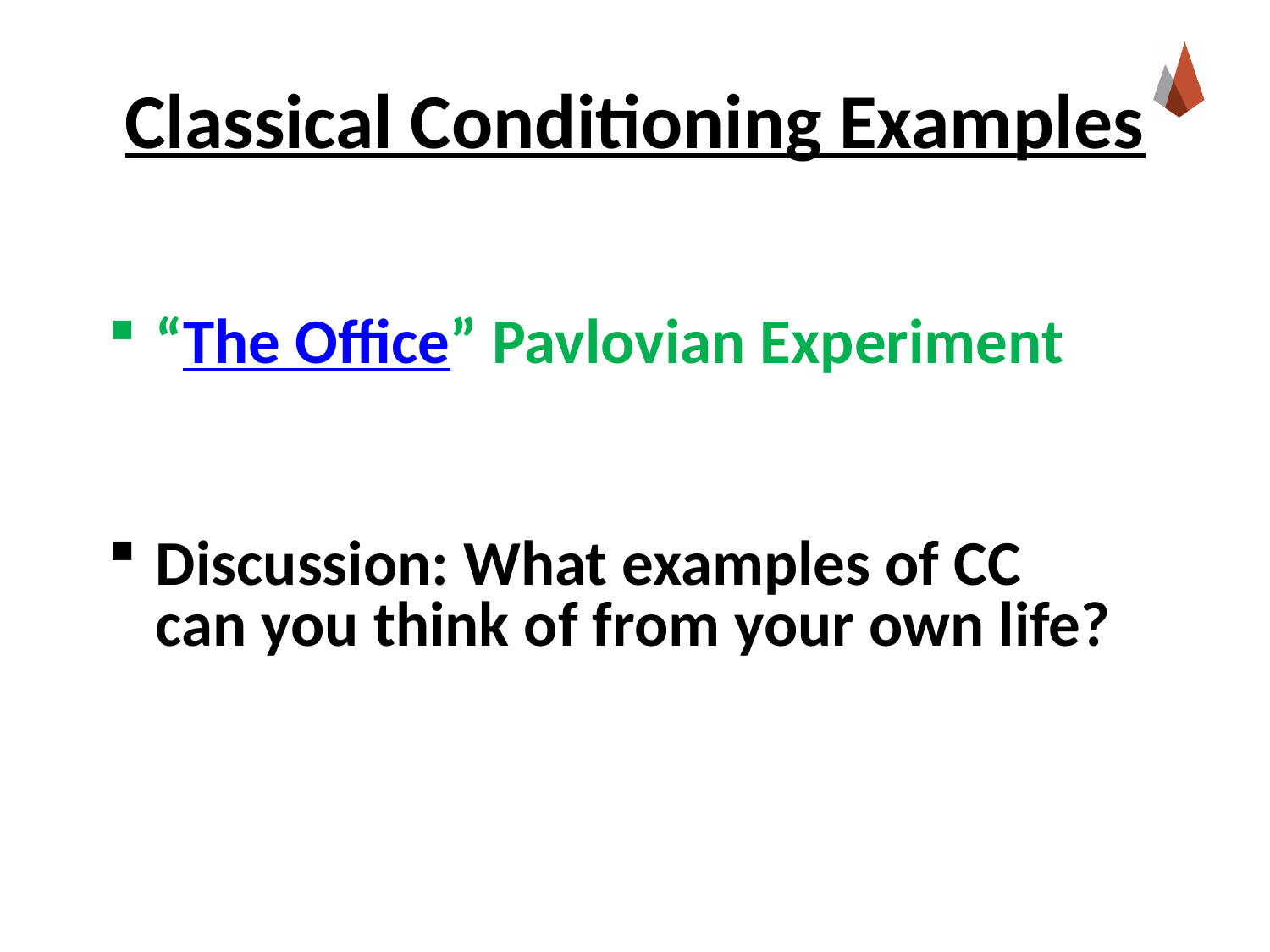

# Classical Conditioning Examples

“The Office” Pavlovian Experiment

Discussion: What examples of CC can you think of from your own life?